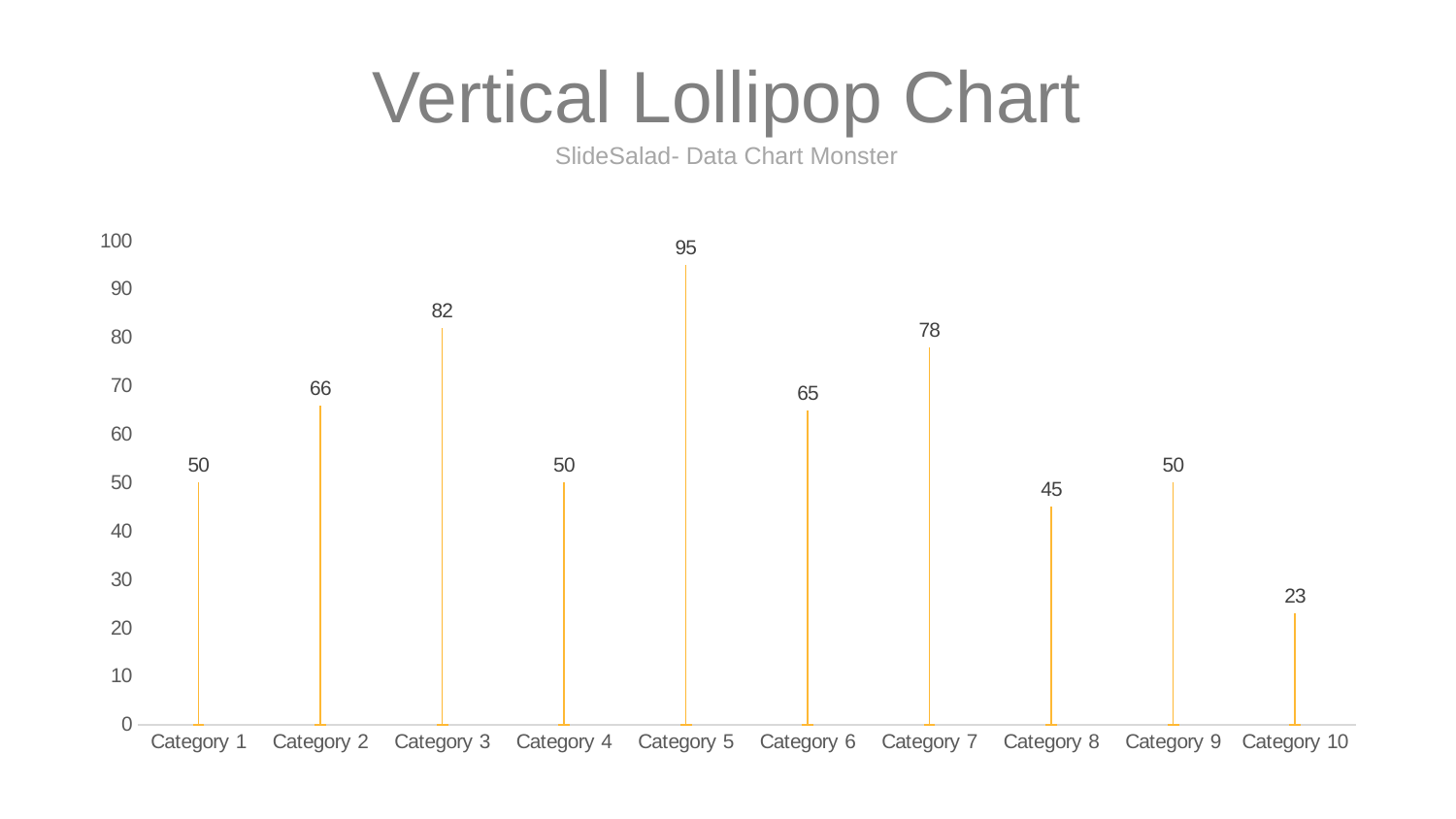

# Vertical Lollipop Chart
SlideSalad- Data Chart Monster

### Chart

| Category | Value |
|---|---|
| Category 1 | 50.0 |
| Category 2 | 66.0 |
| Category 3 | 82.0 |
| Category 4 | 50.0 |
| Category 5 | 95.0 |
| Category 6 | 65.0 |
| Category 7 | 78.0 |
| Category 8 | 45.0 |
| Category 9 | 50.0 |
| Category 10 | 23.0 |